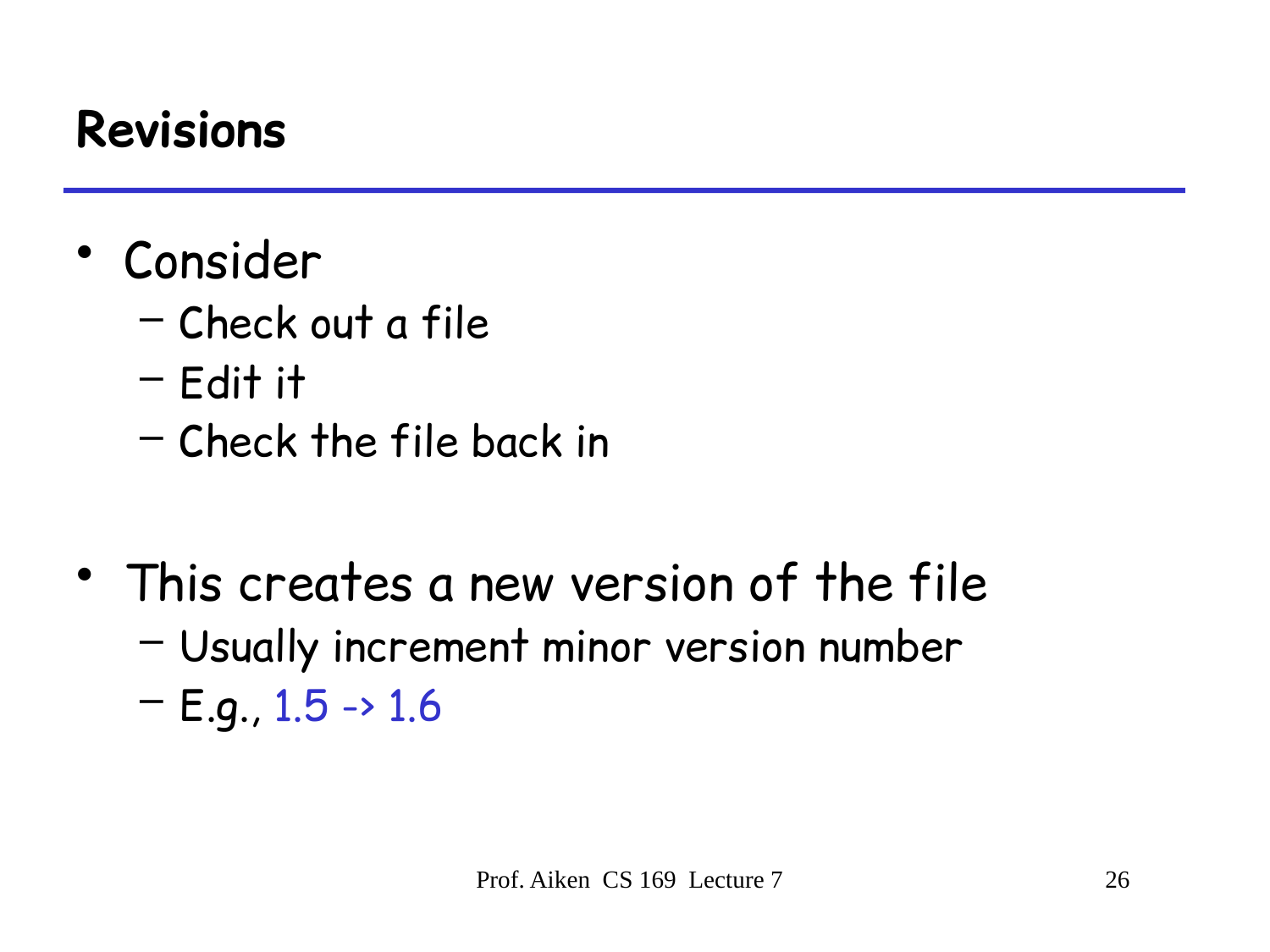

# Revisions
Consider
Check out a file
Edit it
Check the file back in

This creates a new version of the file
Usually increment minor version number
E.g., 1.5 -> 1.6
Prof. Aiken  CS 169  Lecture 7
26